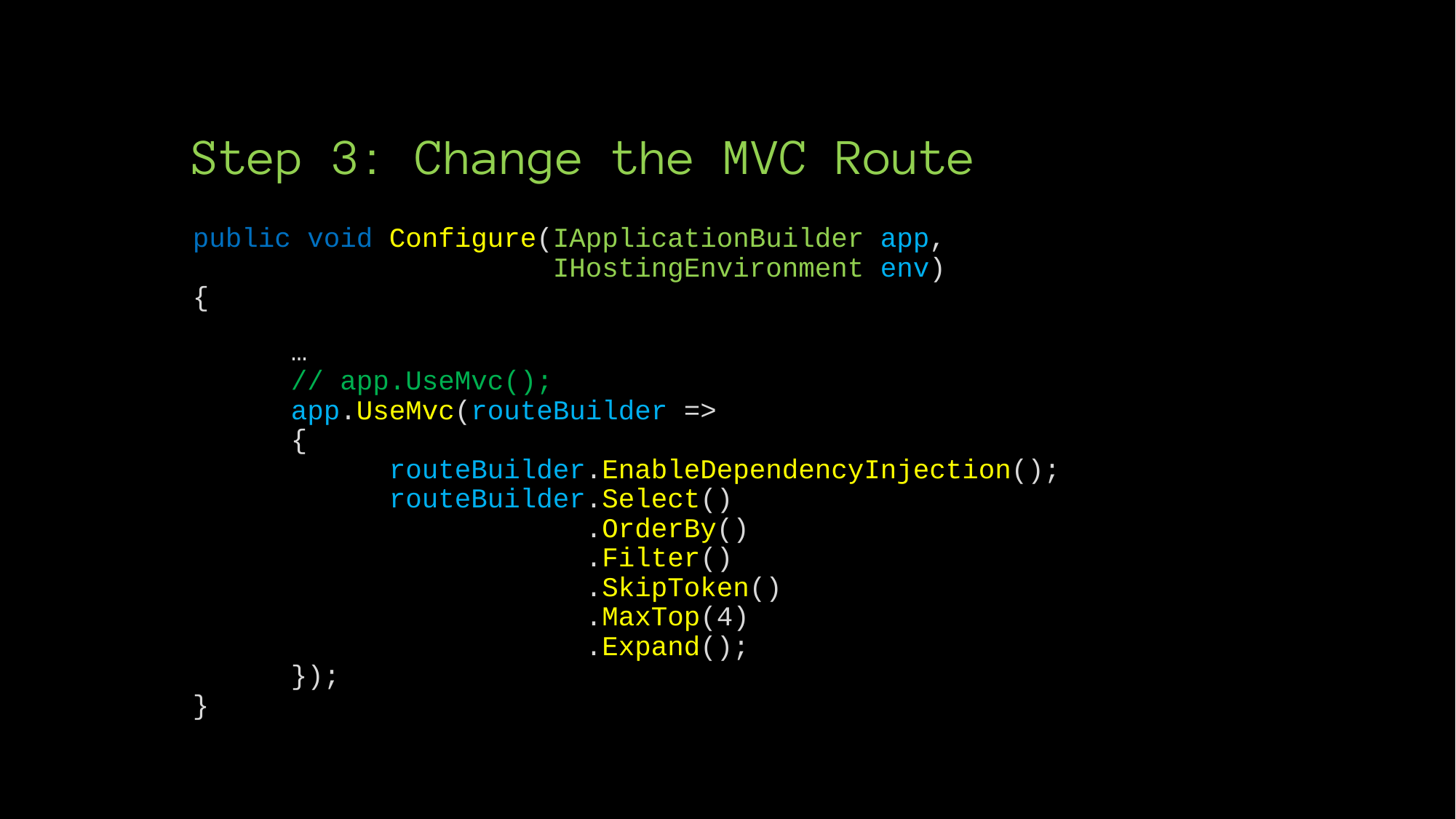

# Step 3: Change the MVC Route
public void Configure(IApplicationBuilder app, 
			    IHostingEnvironment env)
{
	…
	// app.UseMvc();
	app.UseMvc(routeBuilder =>
	{
		routeBuilder.EnableDependencyInjection();
		routeBuilder.Select()
				.OrderBy()
				.Filter()
				.SkipToken()
				.MaxTop(4)
				.Expand();
	});
}